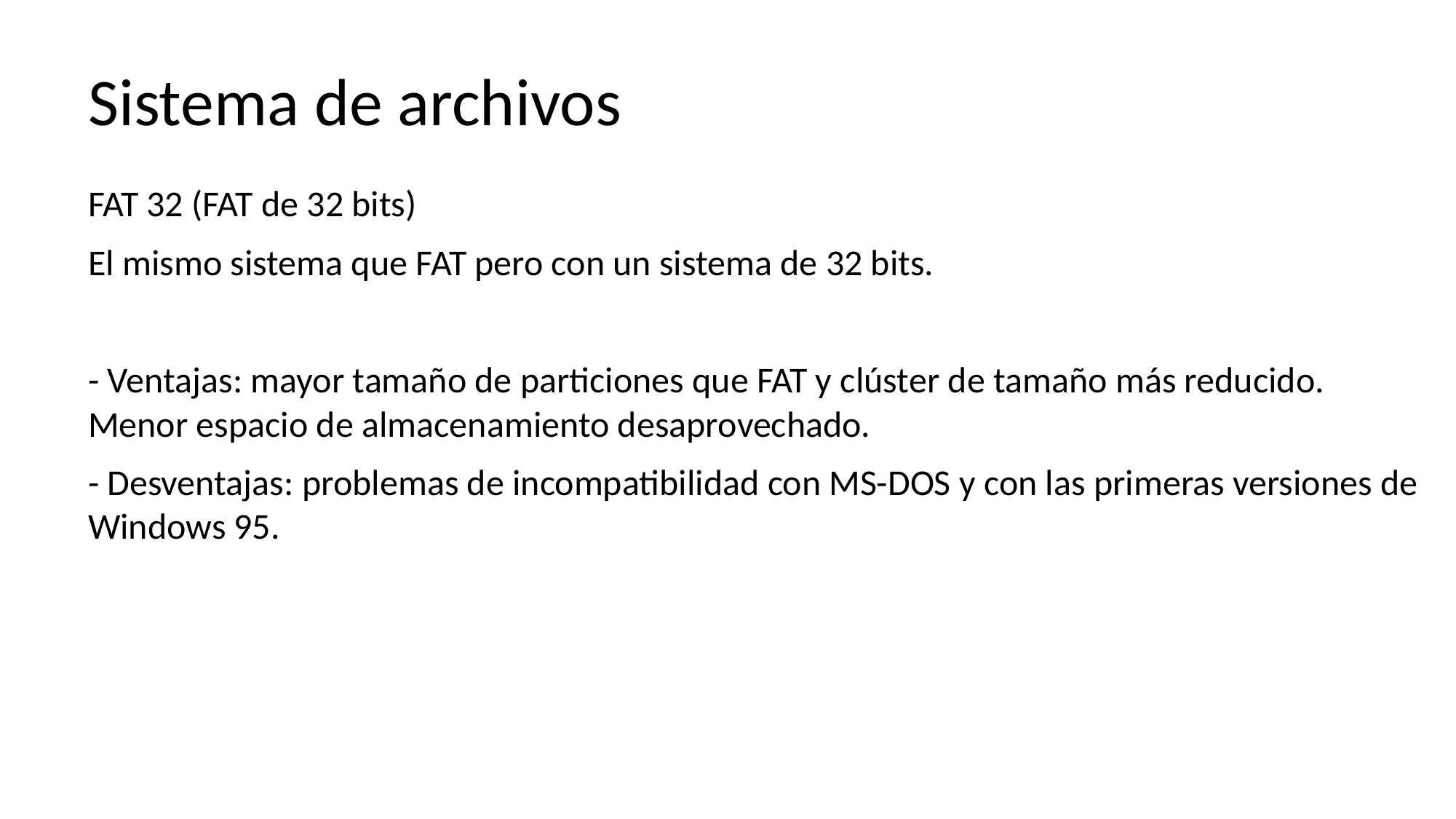

Sistema de archivos

FAT 32 (FAT de 32 bits)
El mismo sistema que FAT pero con un sistema de 32 bits.

- Ventajas: mayor tamaño de particiones que FAT y clúster de tamaño más reducido. Menor espacio de almacenamiento desaprovechado.
- Desventajas: problemas de incompatibilidad con MS-DOS y con las primeras versiones de Windows 95.